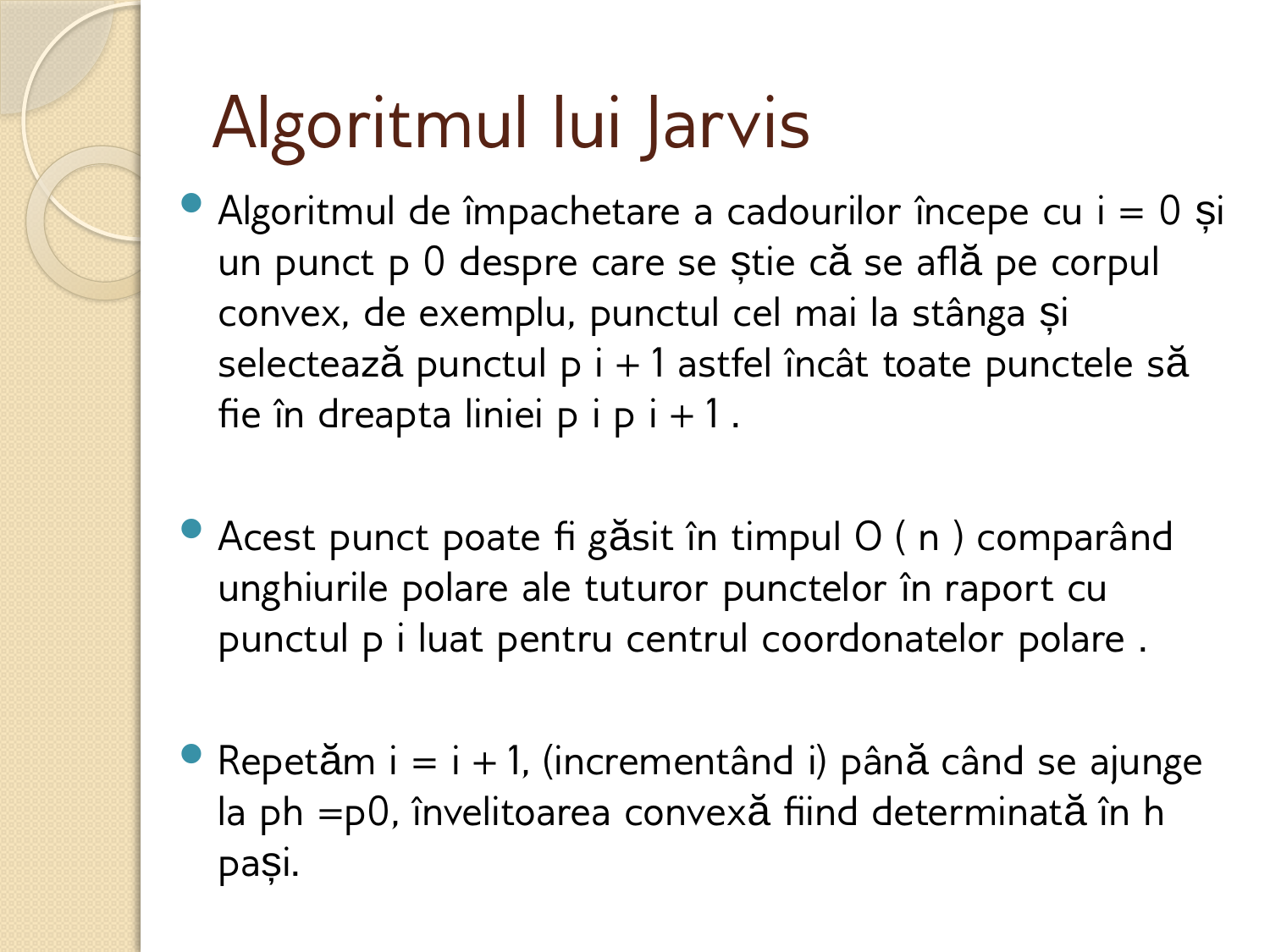

# Algoritmul lui Jarvis
Algoritmul de împachetare a cadourilor începe cu i = 0 și un punct p 0 despre care se știe că se află pe corpul convex, de exemplu, punctul cel mai la stânga și selectează punctul p i + 1 astfel încât toate punctele să fie în dreapta liniei p i p i + 1 .

Acest punct poate fi găsit în timpul O ( n ) comparând unghiurile polare ale tuturor punctelor în raport cu punctul p i luat pentru centrul coordonatelor polare .

Repetăm i = i + 1, (incrementând i) până când se ajunge la ph =p0, învelitoarea convexă fiind determinată în h pași.